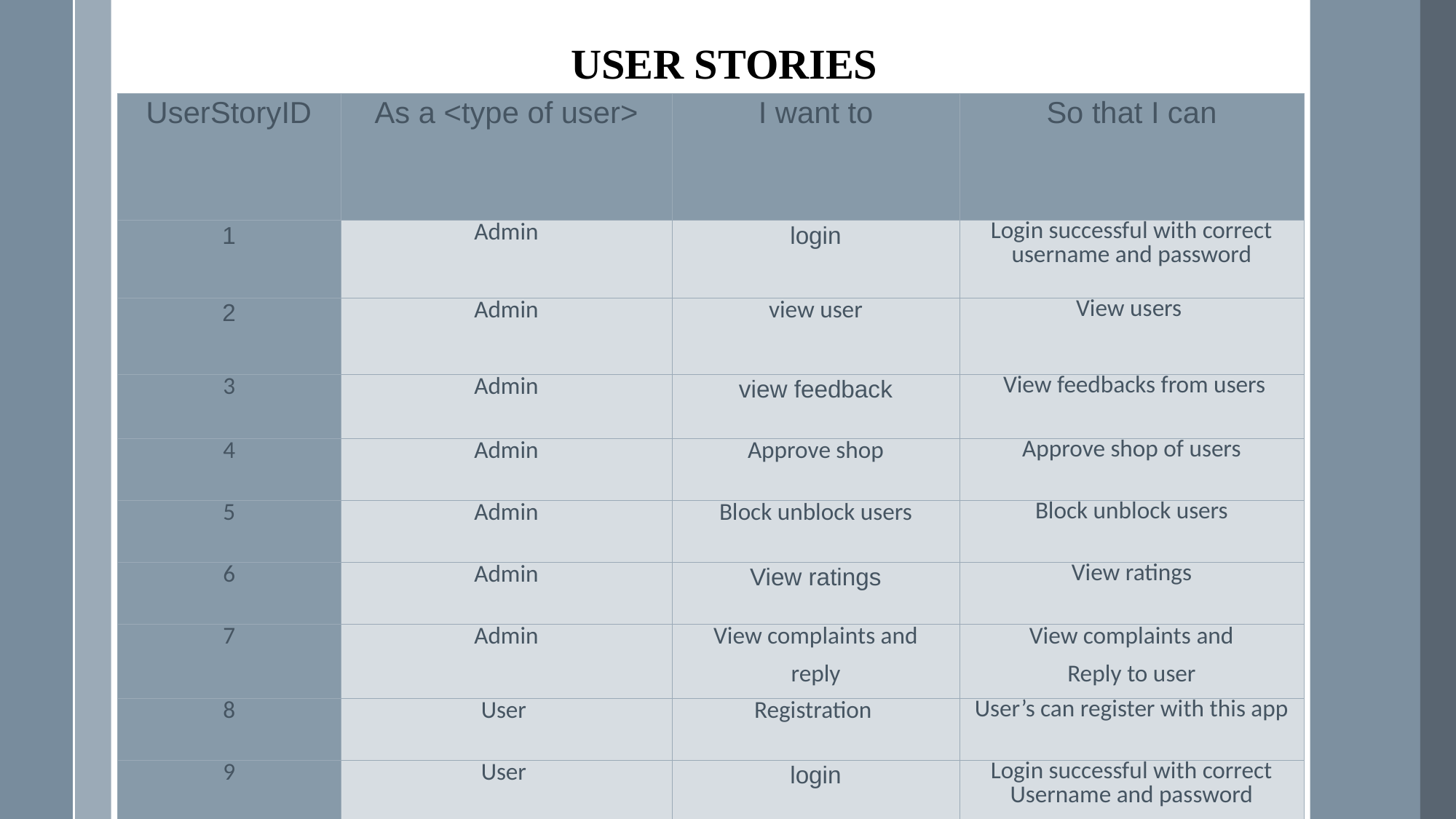

USER STORIES
| UserStoryID | As a <type of user> | I want to | So that I can |
| --- | --- | --- | --- |
| 1 | Admin | login | Login successful with correct username and password |
| 2 | Admin | view user | View users |
| 3 | Admin | view feedback | View feedbacks from users |
| 4 | Admin | Approve shop | Approve shop of users |
| 5 | Admin | Block unblock users | Block unblock users |
| 6 | Admin | View ratings | View ratings |
| 7 | Admin | View complaints and reply | View complaints and Reply to user |
| 8 | User | Registration | User’s can register with this app |
| 9 | User | login | Login successful with correct Username and password |